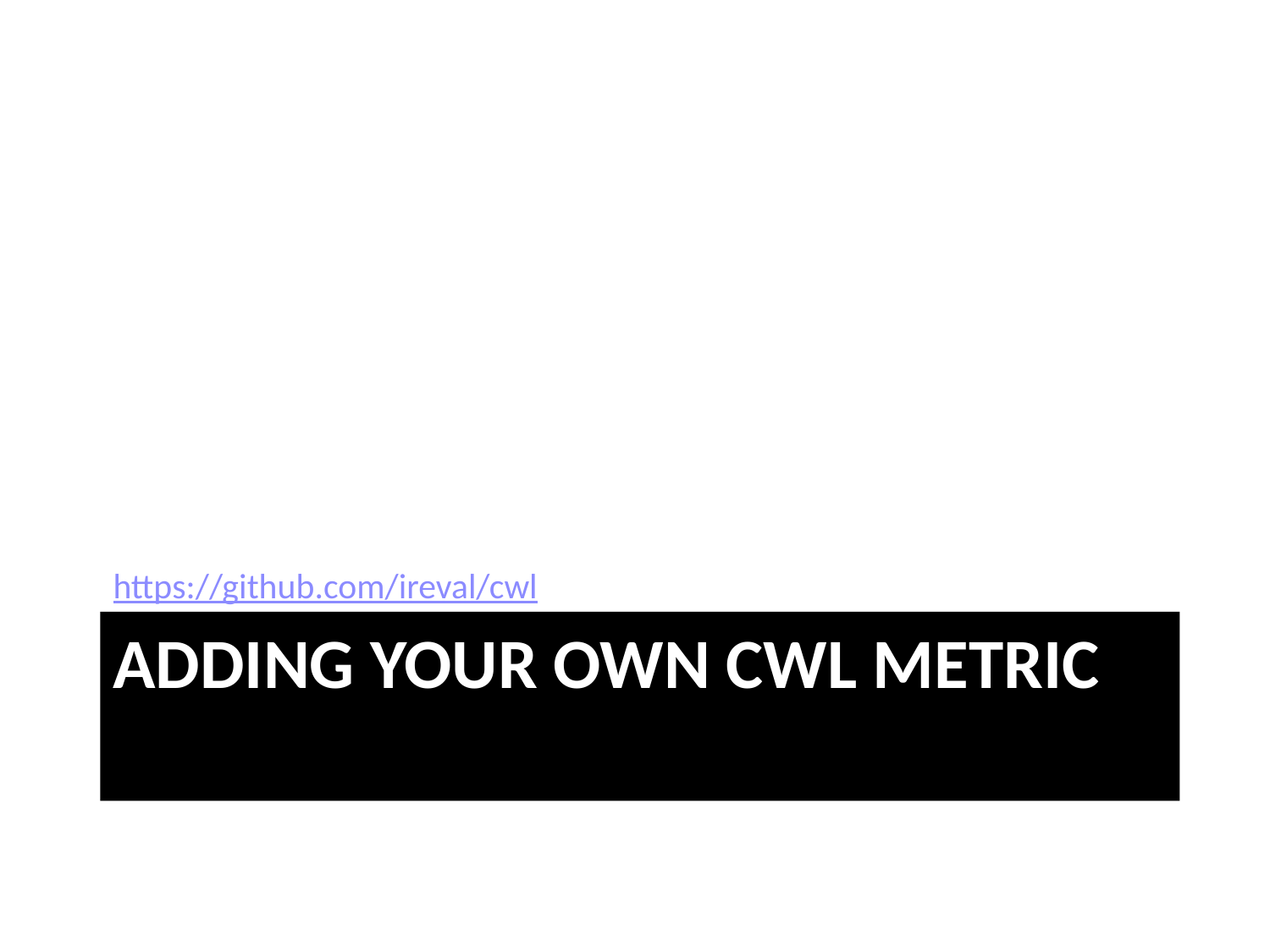

https://github.com/ireval/cwl
# Adding your own CWL metric